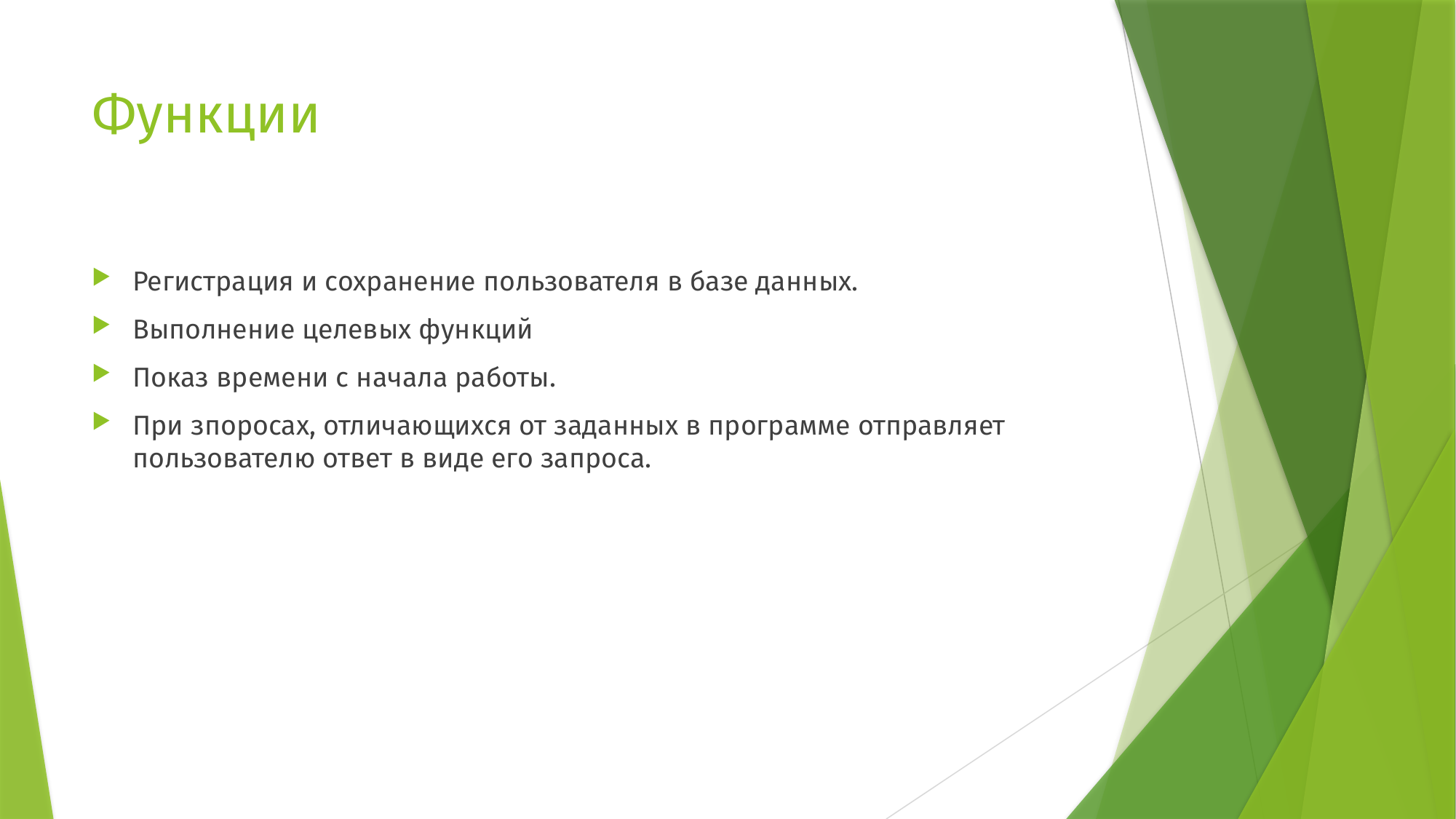

# Функции
Регистрация и сохранение пользователя в базе данных.
Выполнение целевых функций
Показ времени с начала работы.
При зпоросах, отличающихся от заданных в программе отправляет пользователю ответ в виде его запроса.